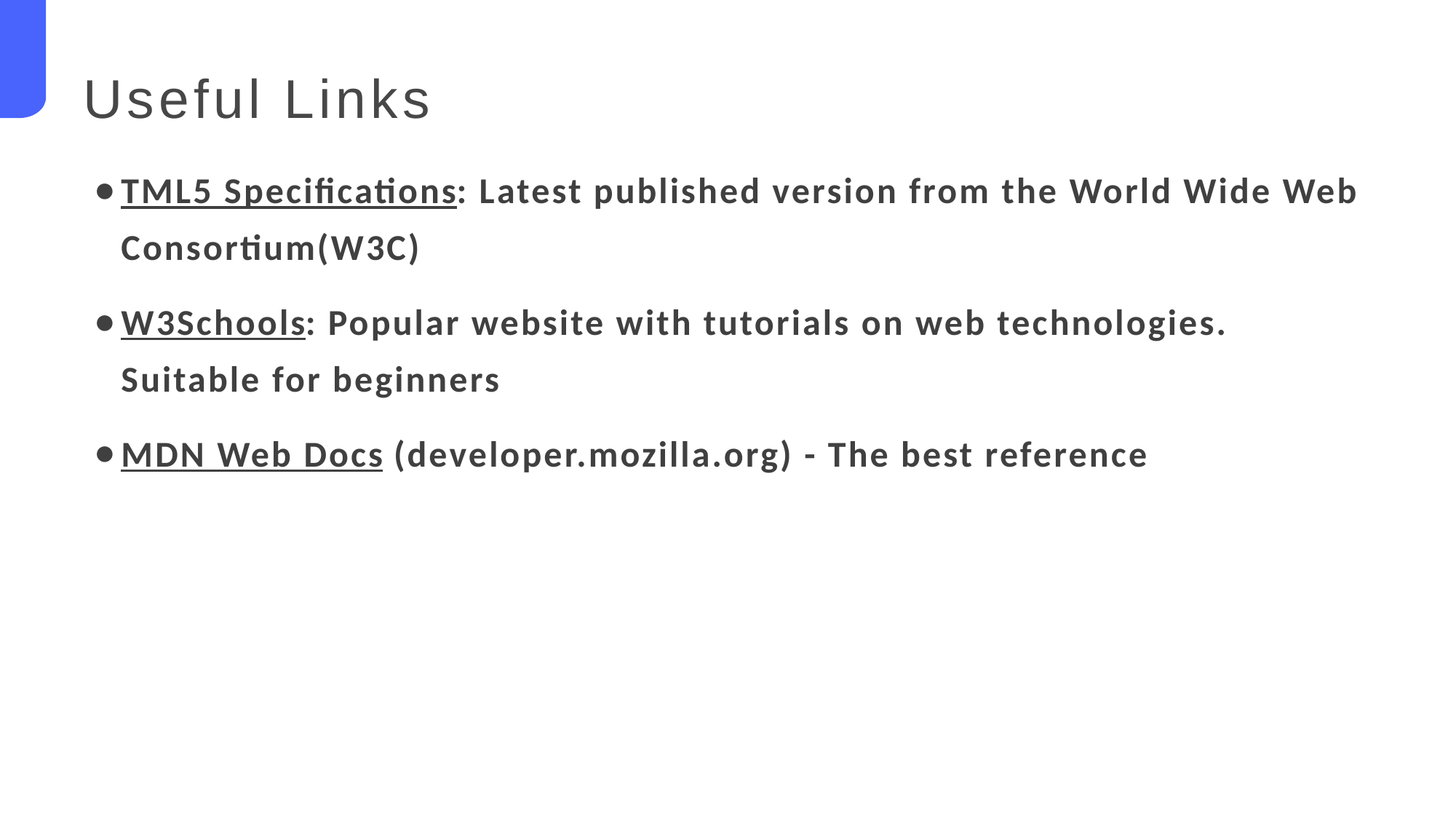

Useful Links
TML5 Specifications: Latest published version from the World Wide Web Consortium(W3C)
W3Schools: Popular website with tutorials on web technologies. Suitable for beginners
MDN Web Docs (developer.mozilla.org) - The best reference